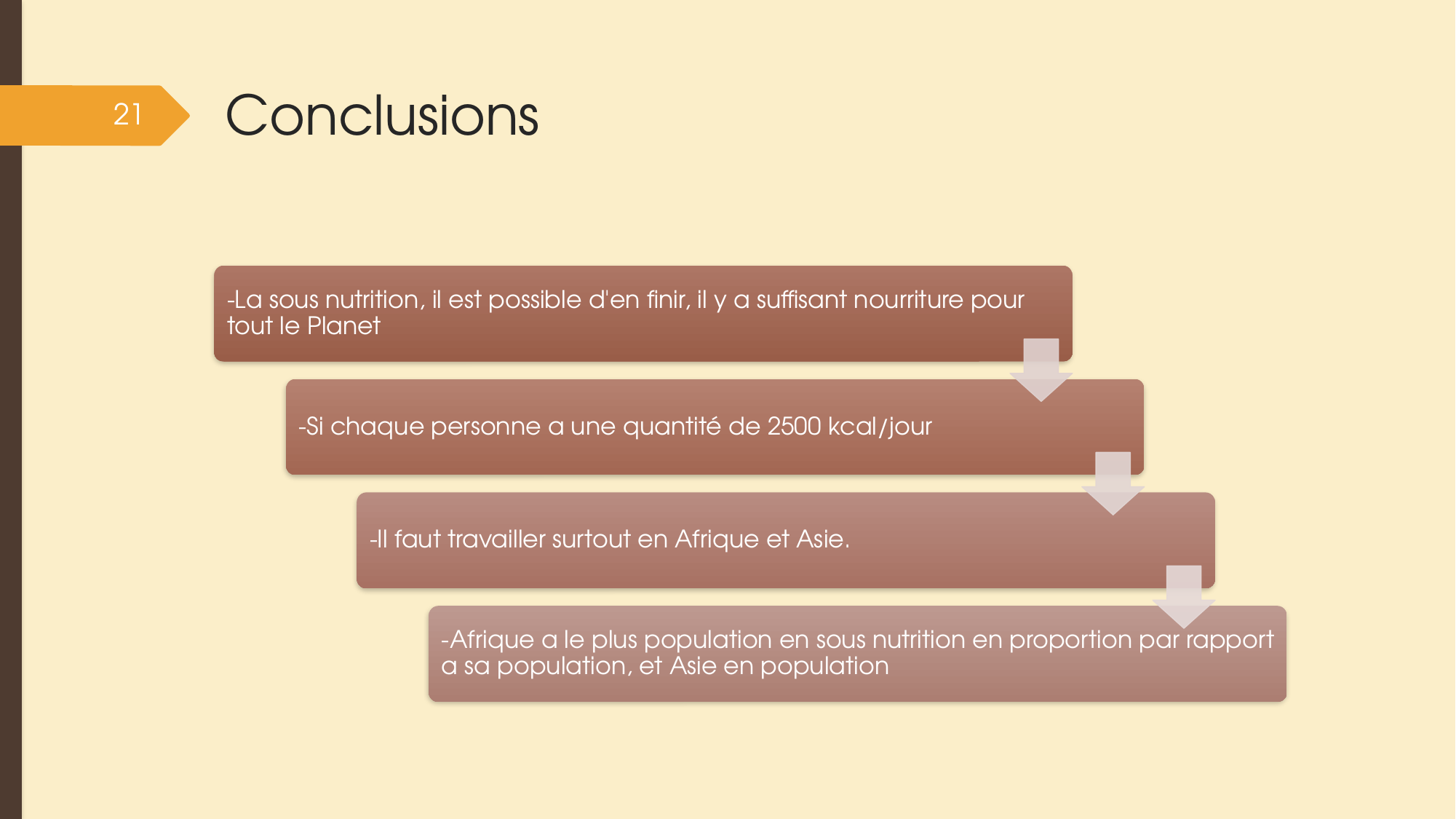

# Conclusions

21
-La sous nutrition, il est possible d'en finir, il y a suffisant nourriture pour tout le Planet
-Si chaque personne a une quantité de 2500 kcal/jour
-Il faut travailler surtout en Afrique et Asie.
-Afrique a le plus population en sous nutrition en proportion par rapport a sa population, et Asie en population